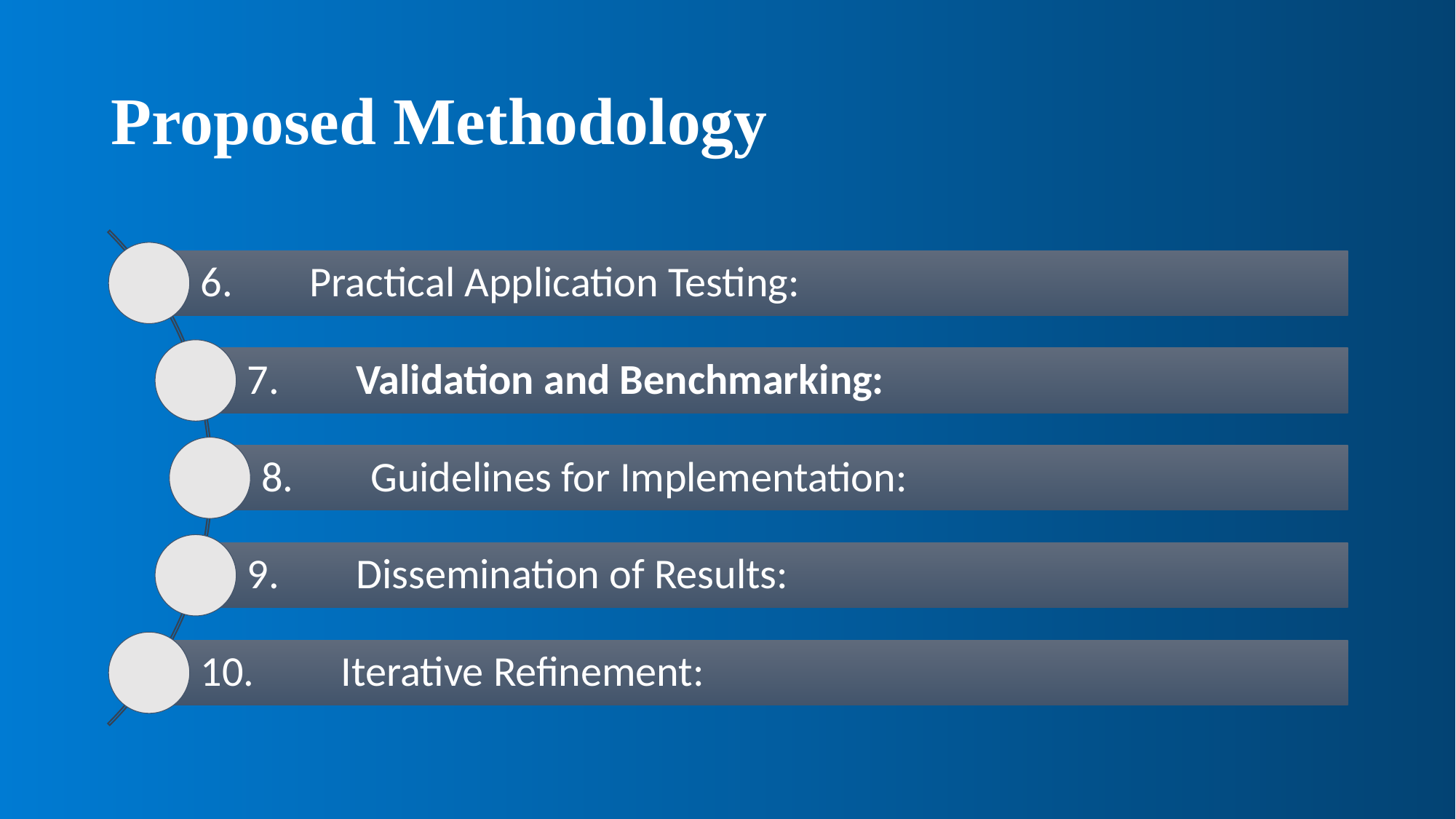

# Proposed Methodology
6.	Practical Application Testing:
7.	Validation and Benchmarking:
8.	Guidelines for Implementation:
9.	Dissemination of Results:
10.         Iterative Refinement: